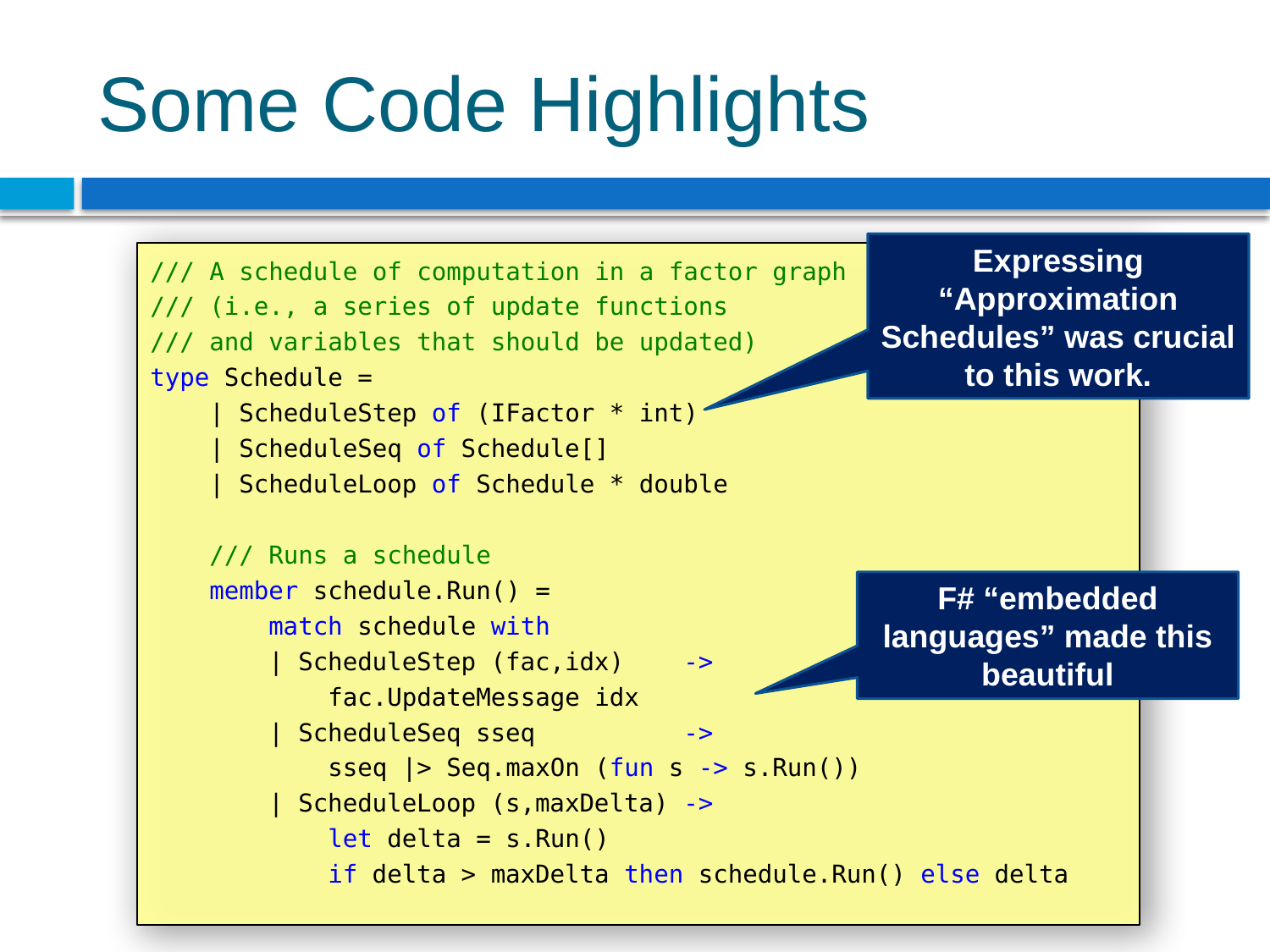

# Some Code Highlights
Expressing “Approximation Schedules” was crucial to this work.
/// A schedule of computation in a factor graph
/// (i.e., a series of update functions
/// and variables that should be updated)
type Schedule =
    | ScheduleStep of (IFactor * int)
    | ScheduleSeq of Schedule[]
    | ScheduleLoop of Schedule * double

    /// Runs a schedule
    member schedule.Run() =
        match schedule with
        | ScheduleStep (fac,idx)    ->
            fac.UpdateMessage idx
        | ScheduleSeq sseq          ->
            sseq |> Seq.maxOn (fun s -> s.Run())
        | ScheduleLoop (s,maxDelta) ->
            let delta = s.Run()
            if delta > maxDelta then schedule.Run() else delta

F# “embedded languages” made this beautiful